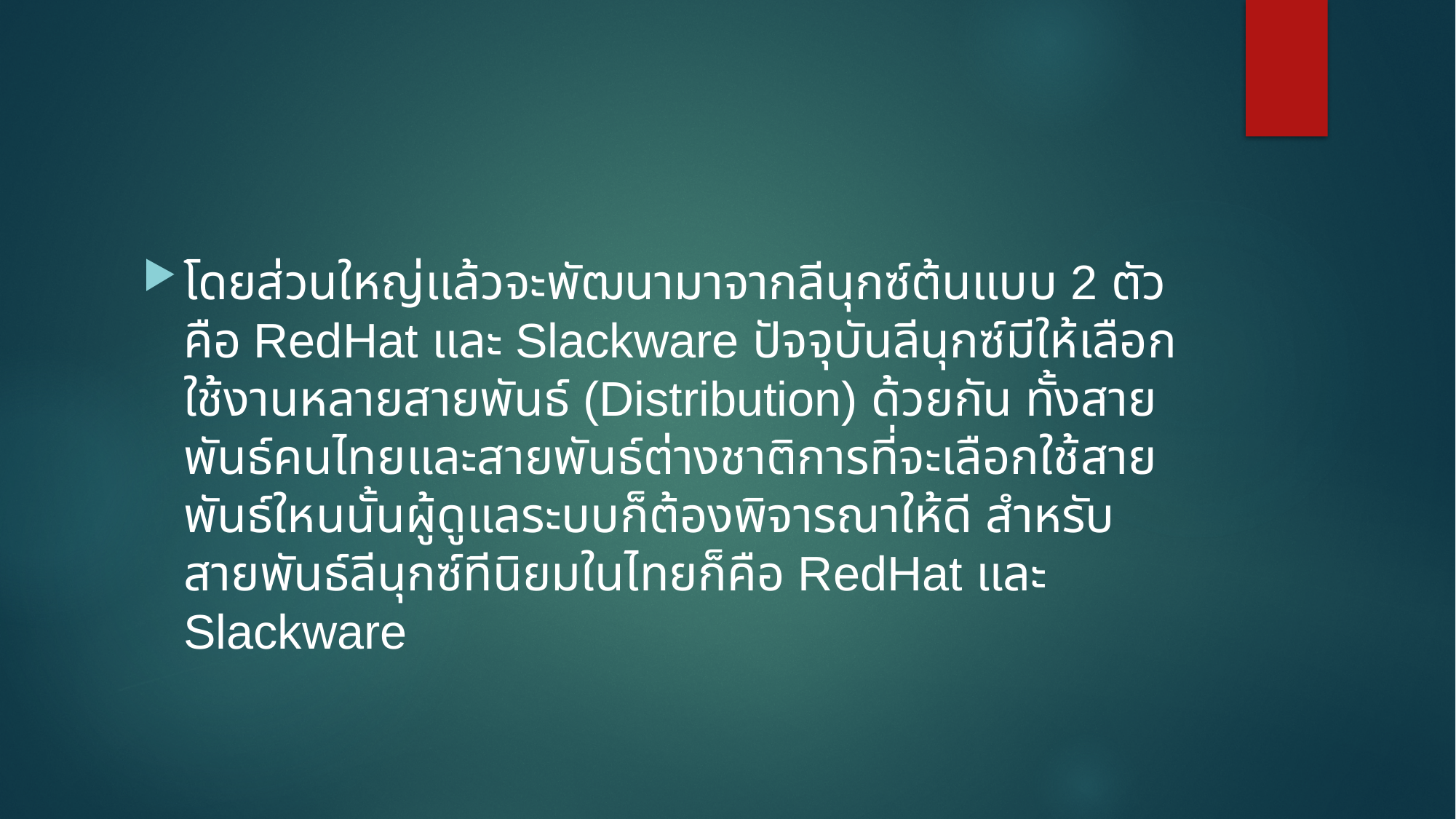

#
โดยส่วนใหญ่เเล้วจะพัฒนามาจากลีนุกซ์ต้นแบบ 2 ตัว คือ RedHat และ Slackware ปัจจุบันลีนุกซ์มีให้เลือกใช้งานหลายสายพันธ์ (Distribution) ด้วยกัน ทั้งสายพันธ์คนไทยและสายพันธ์ต่างชาติการที่จะเลือกใช้สายพันธ์ใหนนั้นผู้ดูแลระบบก็ต้องพิจารณาให้ดี สำหรับสายพันธ์ลีนุกซ์ทีนิยมในไทยก็คือ RedHat และ Slackware